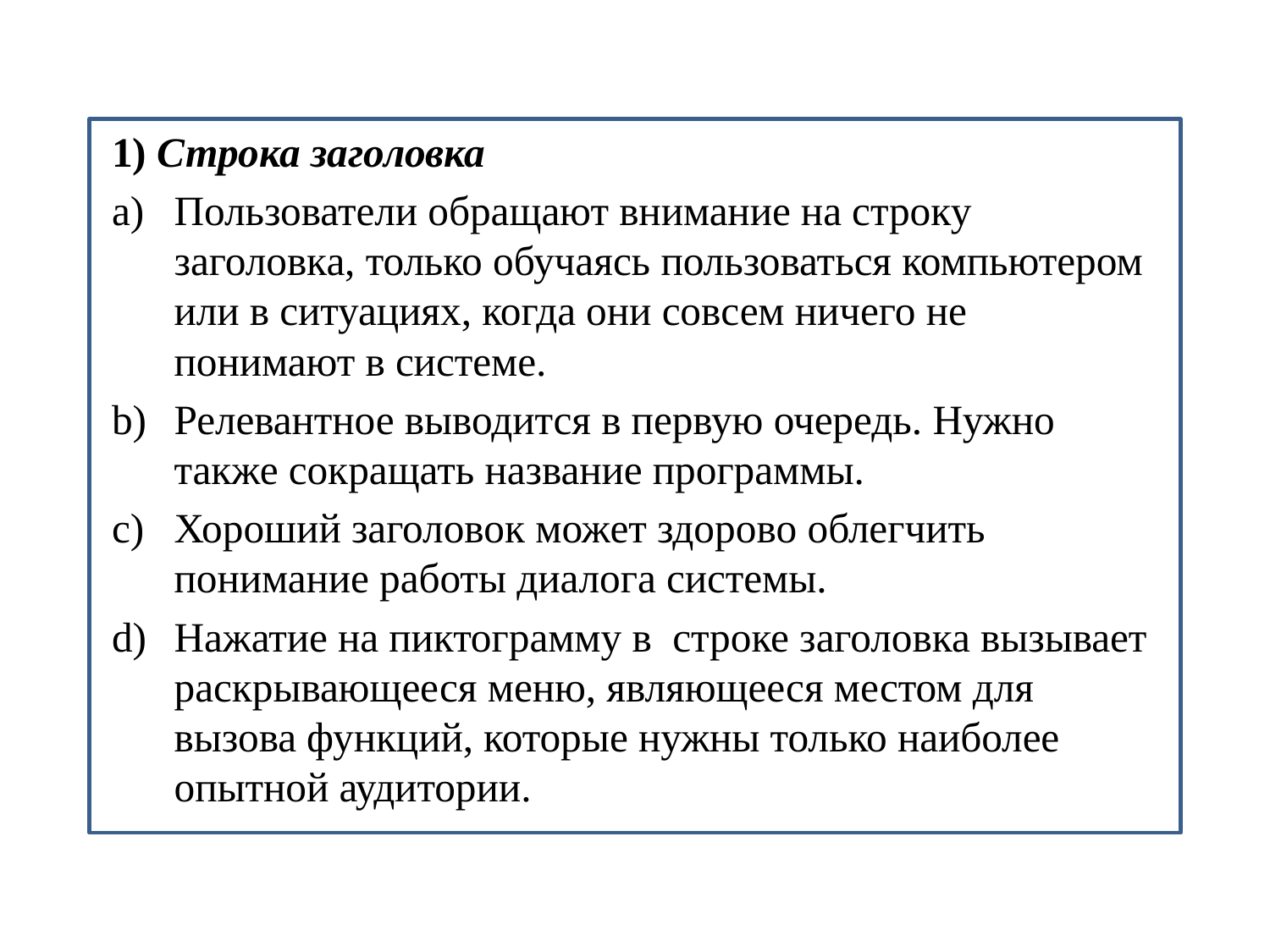

1) Строка заголовка
Пользователи обращают внимание на строку заголовка, только обучаясь пользоваться компьютером или в ситуациях, когда они совсем ничего не понимают в системе.
Релевантное выводится в первую очередь. Нужно также сокращать название программы.
Хороший заголовок может здорово облегчить понимание работы диалога системы.
Нажатие на пиктограмму в  строке заголовка вызывает раскрывающееся меню, являющееся местом для вызова функций, которые нужны только наиболее опытной аудитории.